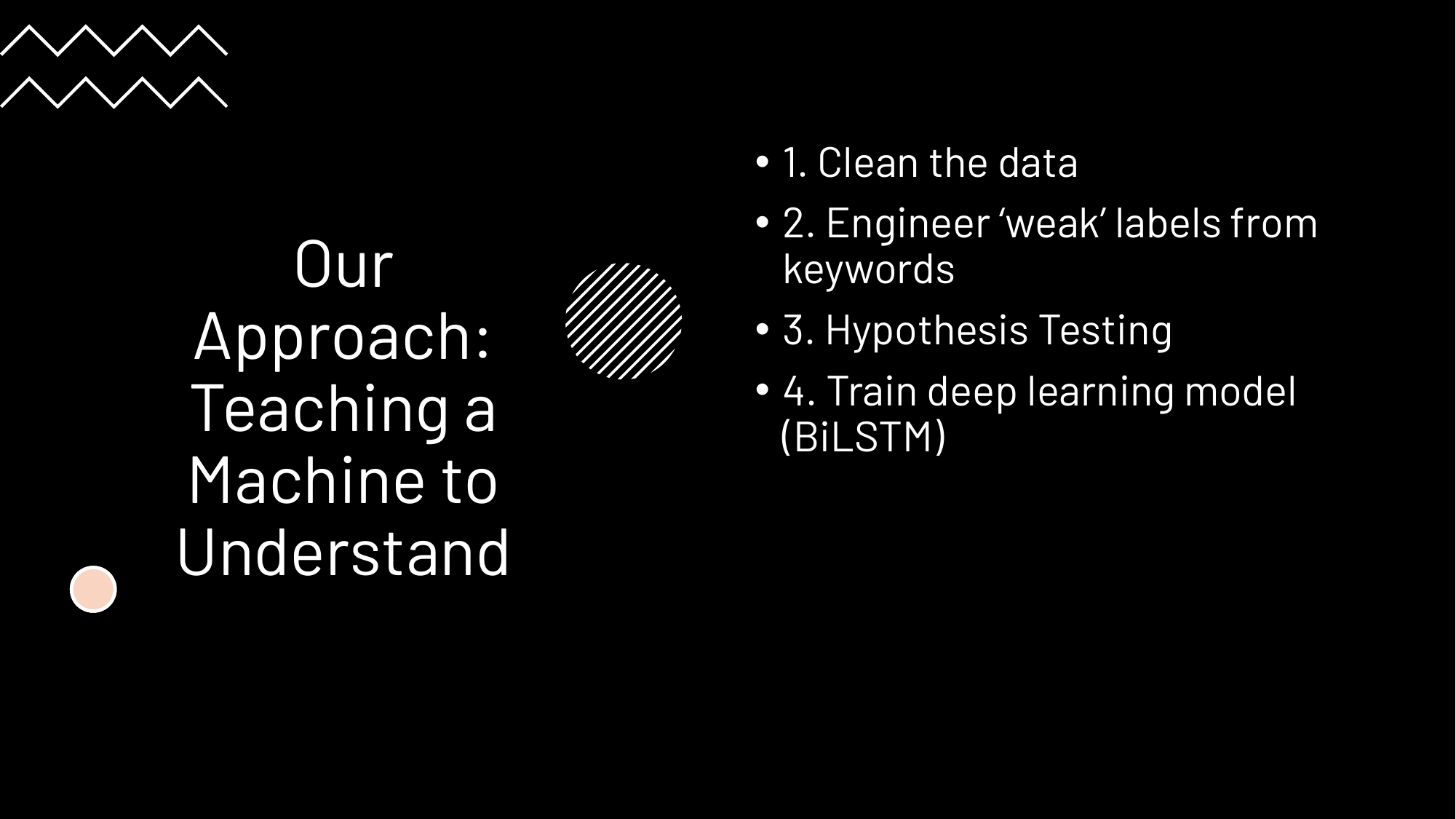

# Our Approach: Teaching a Machine to Understand
1. Clean the data
2. Engineer ‘weak’ labels from keywords
3. Hypothesis Testing
4. Train deep learning model (BiLSTM)